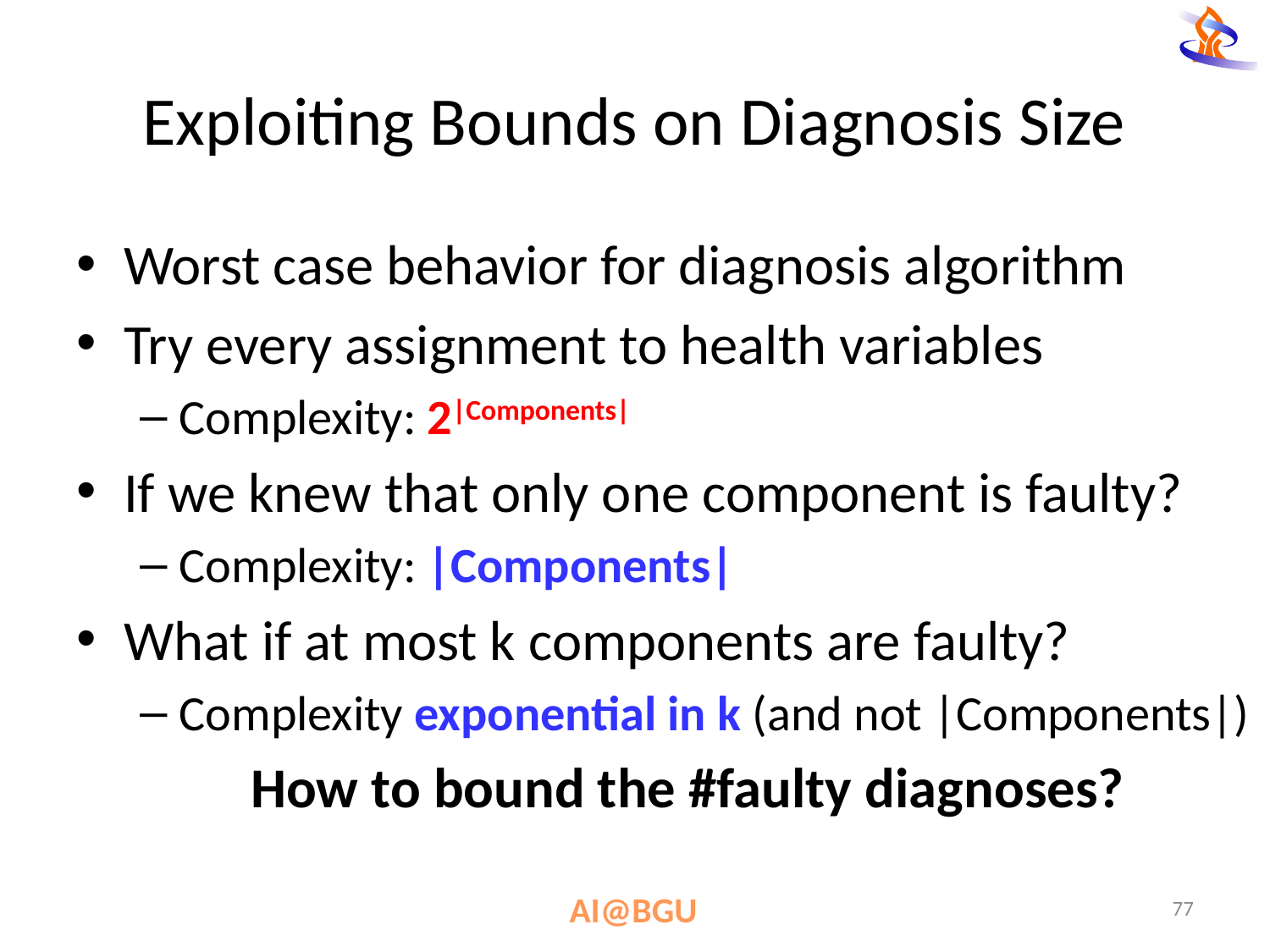

# Exploiting Bounds on Diagnosis Size
Worst case behavior for diagnosis algorithm
Try every assignment to health variables
Complexity: 2|Components|
If we knew that only one component is faulty?
Complexity: |Components|
What if at most k components are faulty?
Complexity exponential in k (and not |Components|)
		How to bound the #faulty diagnoses?
77